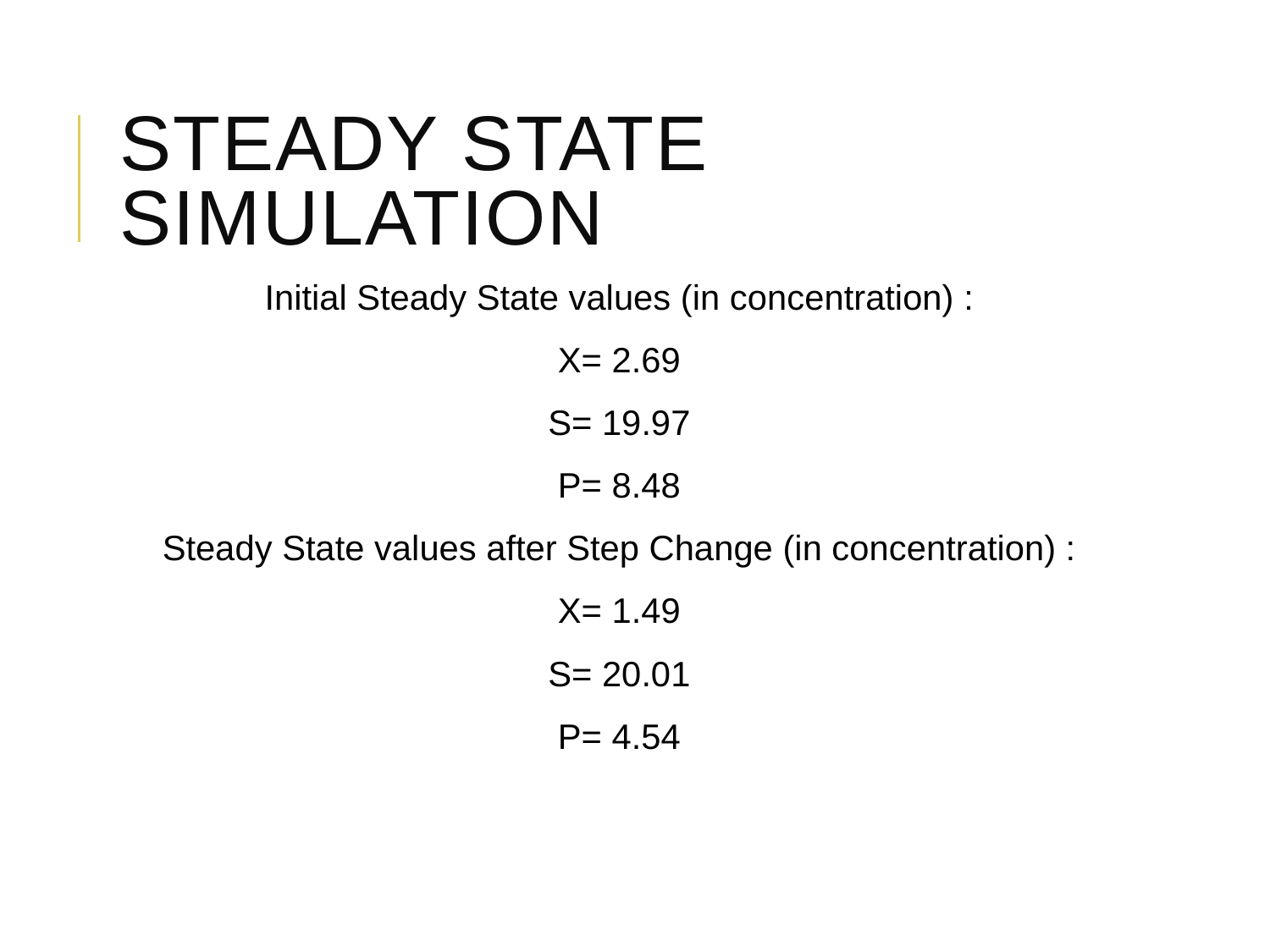

# Steady State Simulation
Initial Steady State values (in concentration) :
X= 2.69
S= 19.97
P= 8.48
Steady State values after Step Change (in concentration) :
X= 1.49
S= 20.01
P= 4.54